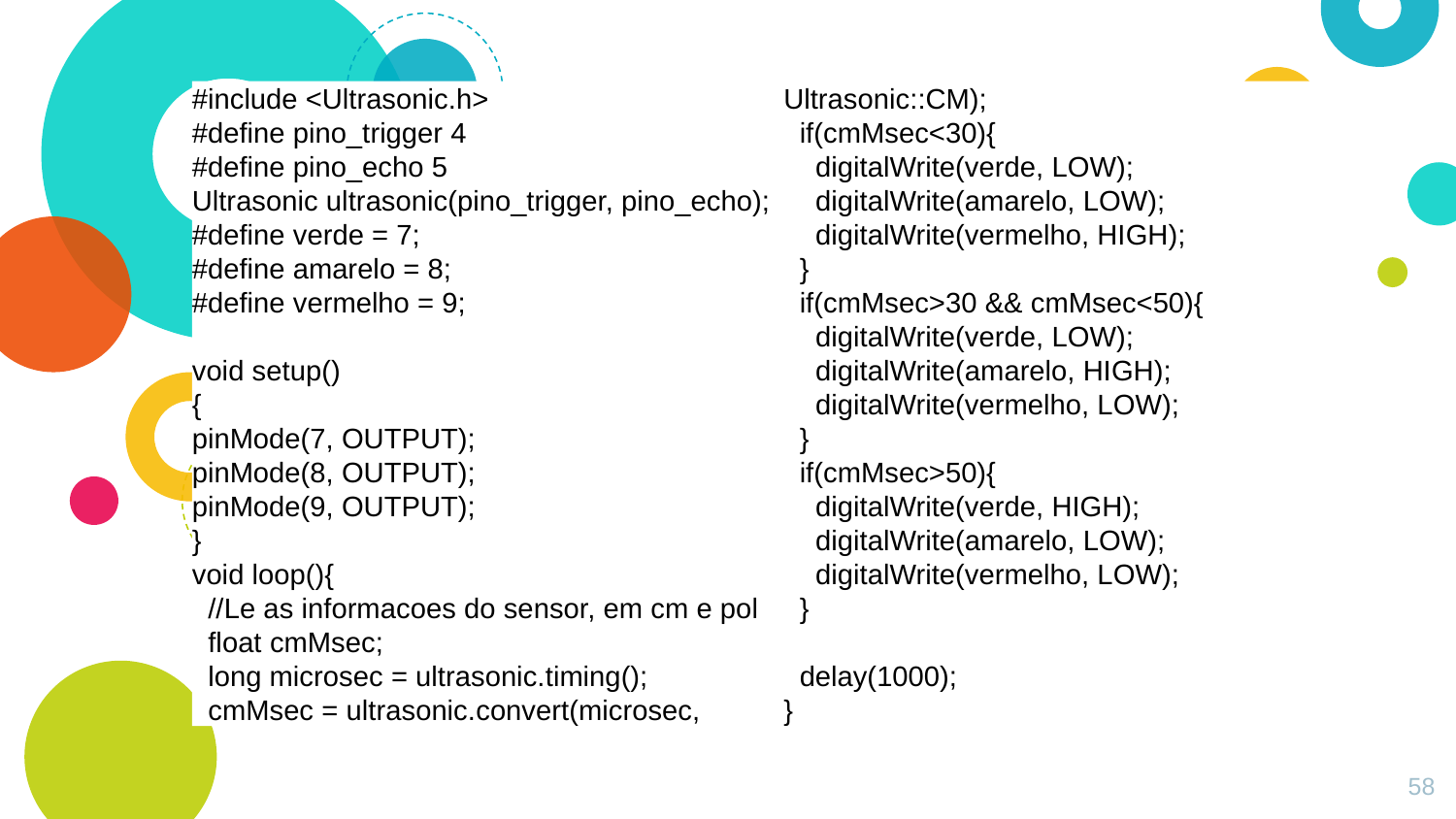

#include <Ultrasonic.h>
#define pino_trigger 4
#define pino_echo 5
Ultrasonic ultrasonic(pino_trigger, pino_echo);
#define verde = 7;
#define amarelo = 8;
#define vermelho = 9;

void setup()
{
pinMode(7, OUTPUT);
pinMode(8, OUTPUT);
pinMode(9, OUTPUT);
}
void loop(){
  //Le as informacoes do sensor, em cm e pol
  float cmMsec;
  long microsec = ultrasonic.timing();
  cmMsec = ultrasonic.convert(microsec, Ultrasonic::CM);
  if(cmMsec<30){
    digitalWrite(verde, LOW);
    digitalWrite(amarelo, LOW);
    digitalWrite(vermelho, HIGH);
  }
  if(cmMsec>30 && cmMsec<50){
    digitalWrite(verde, LOW);
    digitalWrite(amarelo, HIGH);
    digitalWrite(vermelho, LOW);
  }
  if(cmMsec>50){
    digitalWrite(verde, HIGH);
    digitalWrite(amarelo, LOW);
    digitalWrite(vermelho, LOW);
  }

  delay(1000);
}
58